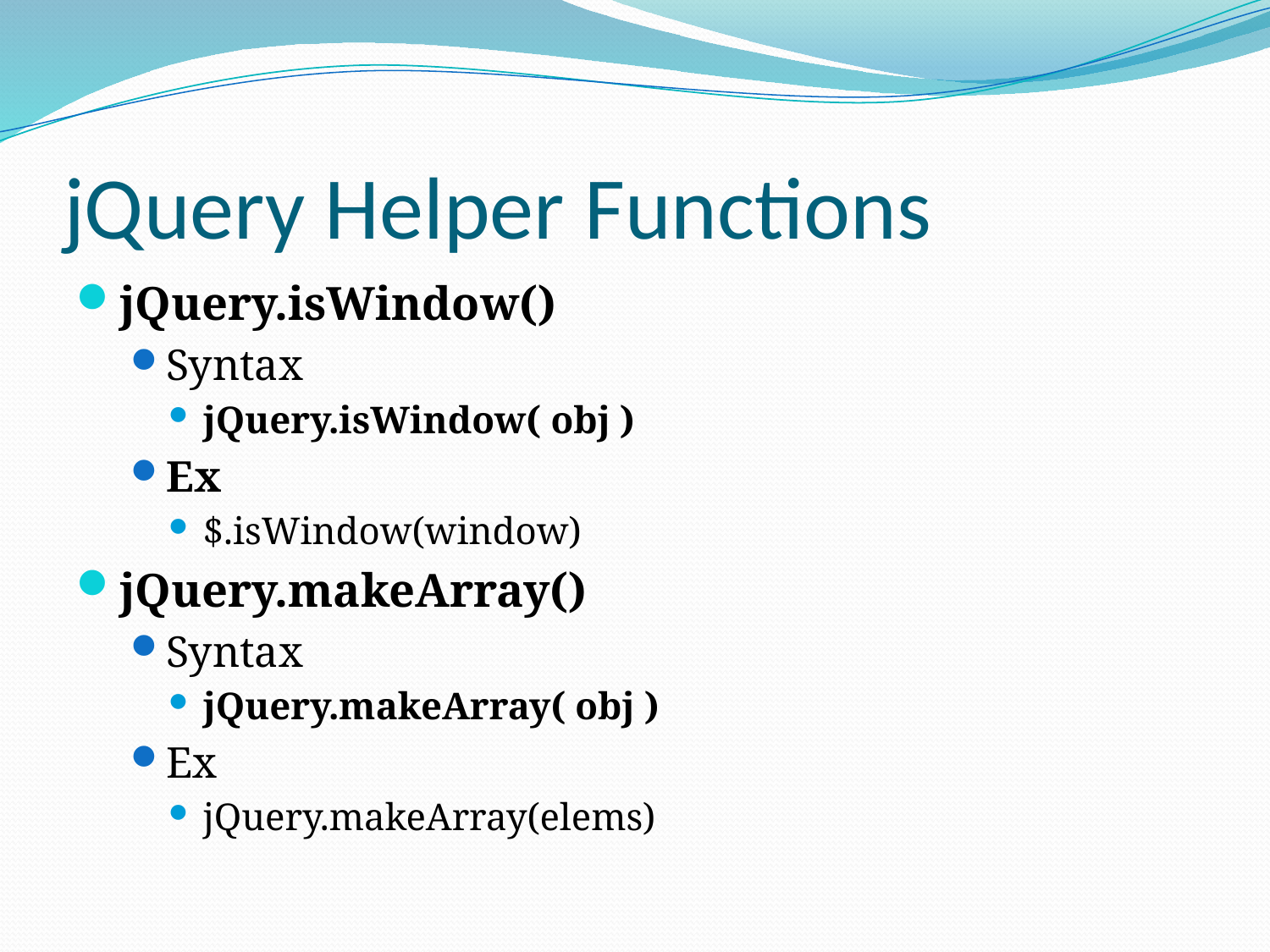

# jQuery Helper Functions
jQuery.isWindow()
Syntax
jQuery.isWindow( obj )
Ex
$.isWindow(window)
jQuery.makeArray()
Syntax
jQuery.makeArray( obj )
Ex
jQuery.makeArray(elems)